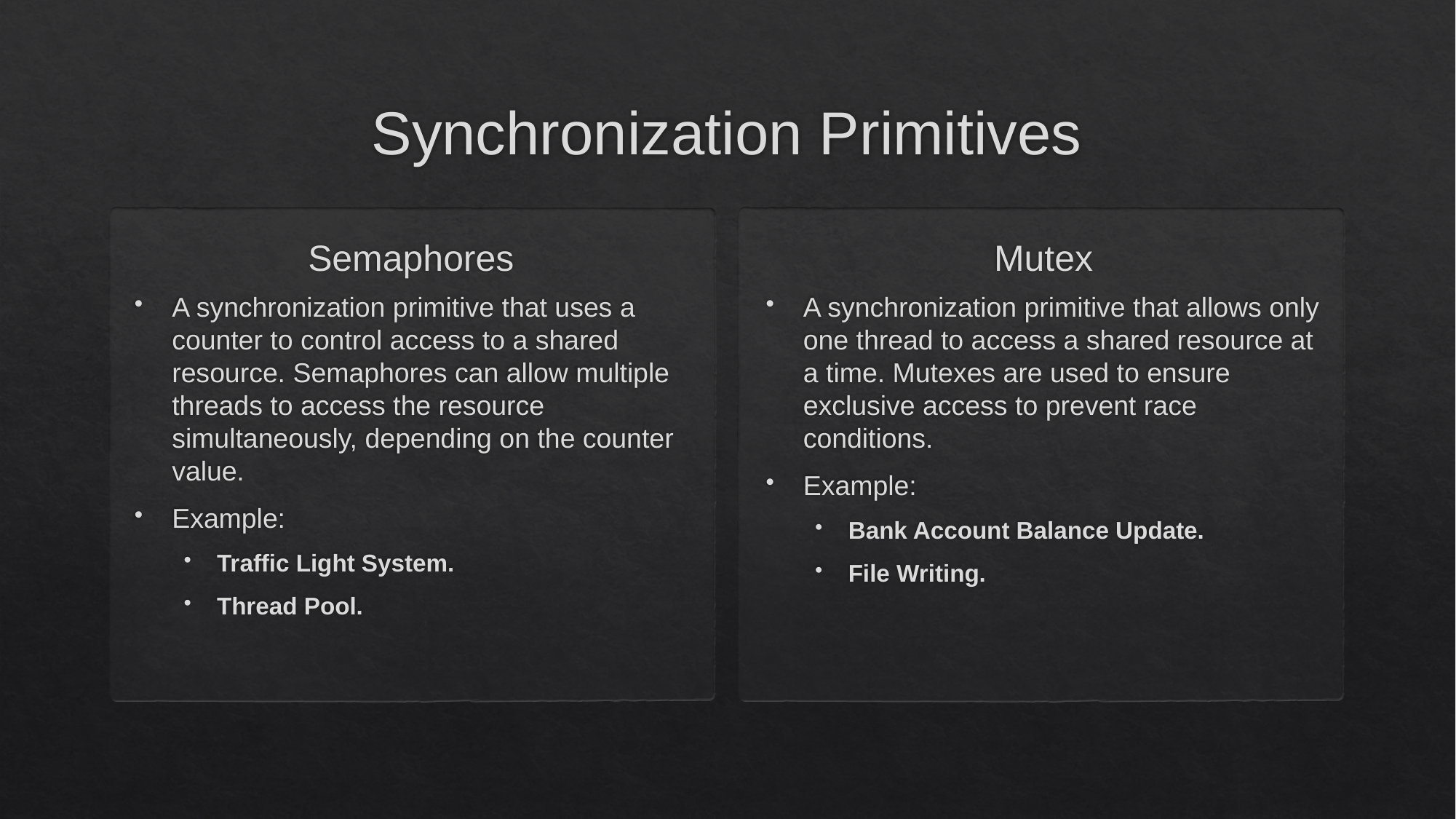

# Synchronization Primitives
Semaphores
Mutex
A synchronization primitive that uses a counter to control access to a shared resource. Semaphores can allow multiple threads to access the resource simultaneously, depending on the counter value.
Example:
Traffic Light System.
Thread Pool.
A synchronization primitive that allows only one thread to access a shared resource at a time. Mutexes are used to ensure exclusive access to prevent race conditions.
Example:
Bank Account Balance Update.
File Writing.